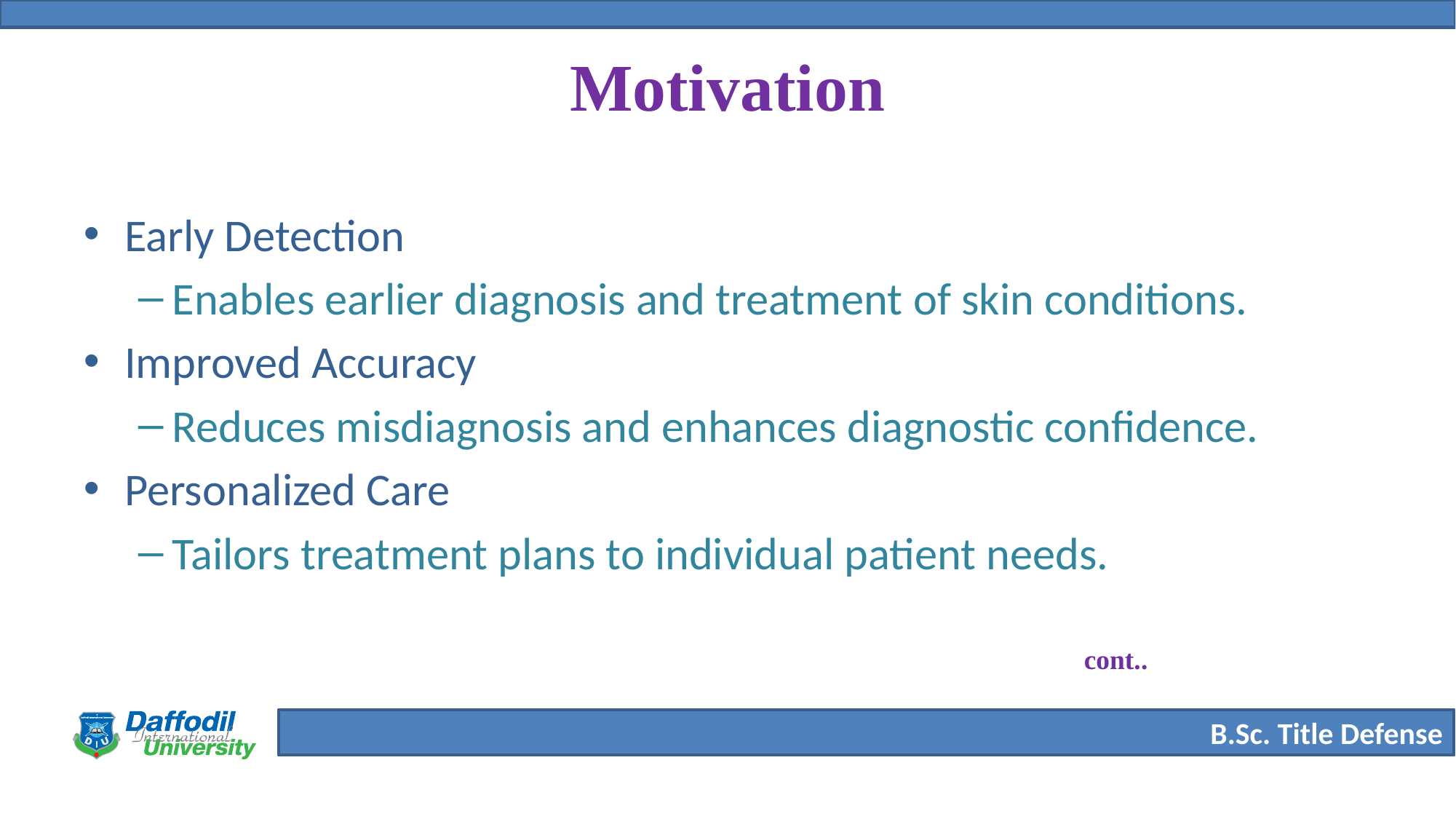

# Motivation
Early Detection
Enables earlier diagnosis and treatment of skin conditions.
Improved Accuracy
Reduces misdiagnosis and enhances diagnostic confidence.
Personalized Care
Tailors treatment plans to individual patient needs.

cont..
3